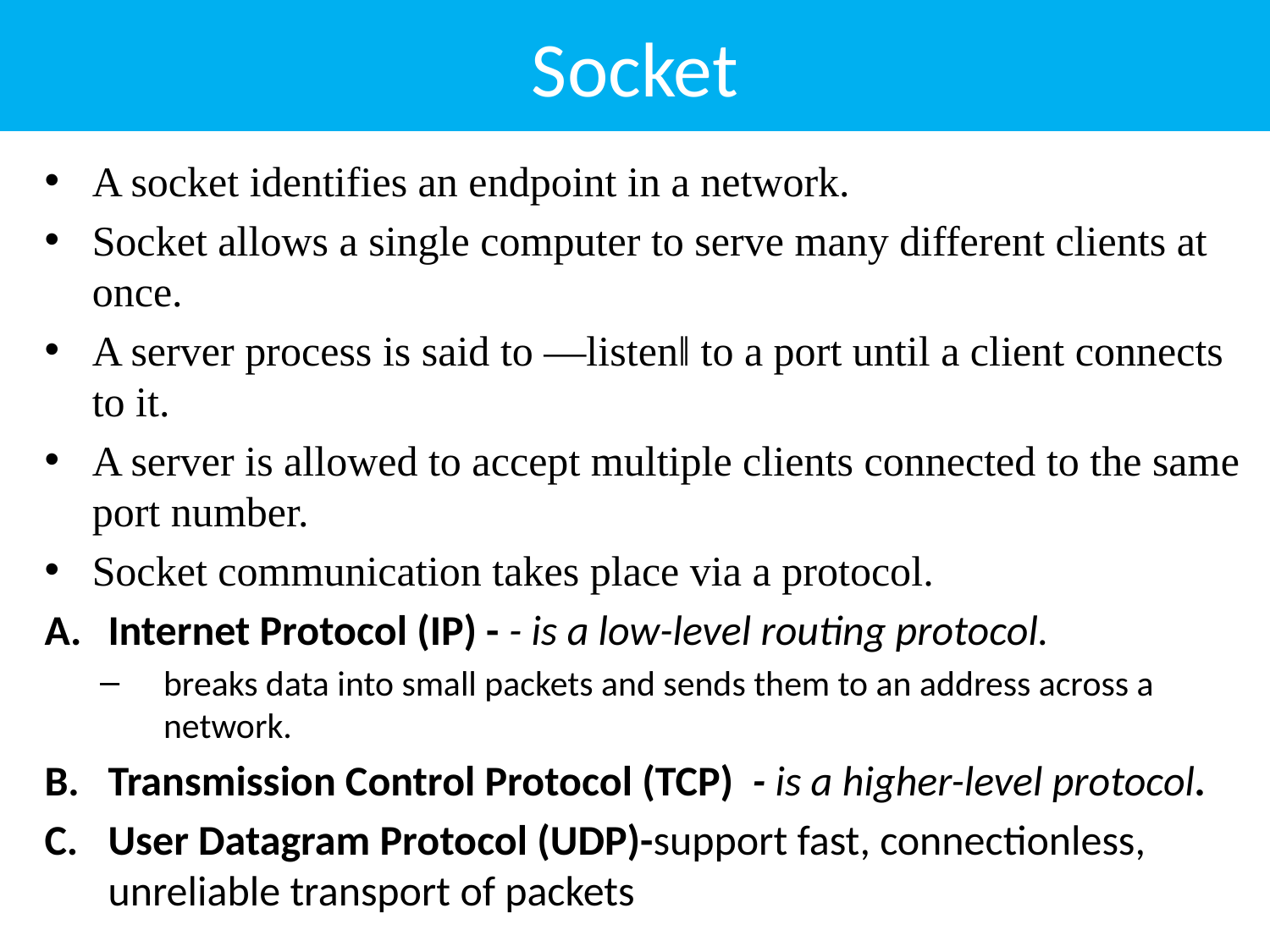

# Socket
A socket identifies an endpoint in a network.
Socket allows a single computer to serve many different clients at once.
A server process is said to ―listen‖ to a port until a client connects to it.
A server is allowed to accept multiple clients connected to the same port number.
Socket communication takes place via a protocol.
Internet Protocol (IP) - - is a low-level routing protocol.
breaks data into small packets and sends them to an address across a network.
Transmission Control Protocol (TCP)  - is a higher-level protocol.
User Datagram Protocol (UDP)-support fast, connectionless, unreliable transport of packets